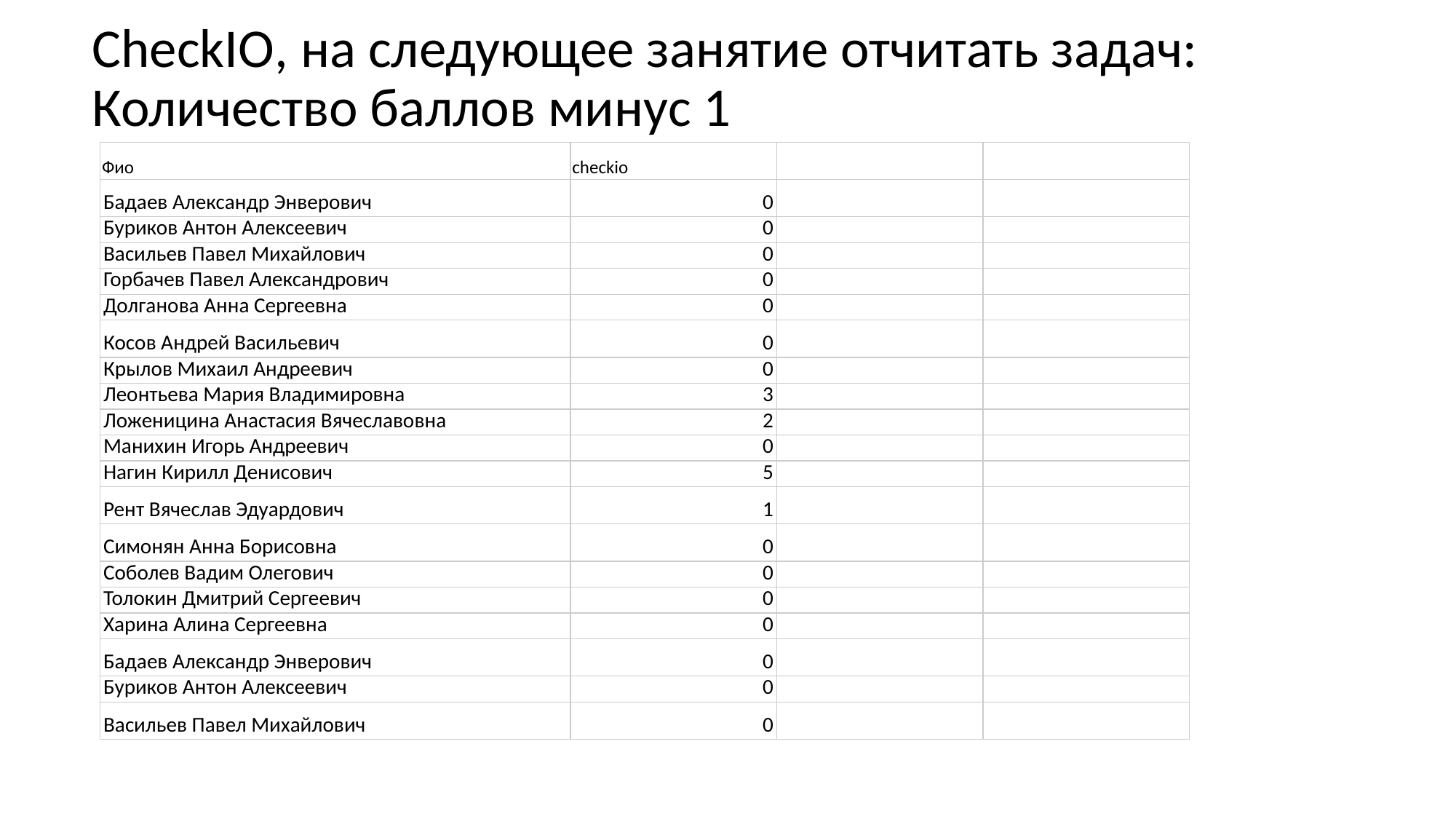

# CheckIO, на следующее занятие отчитать задач: Количество баллов минус 1
| Фио | checkio |  |  |
| --- | --- | --- | --- |
| Бадаев Александр Энверович | 0 |  |  |
| Буриков Антон Алексеевич | 0 |  |  |
| Васильев Павел Михайлович | 0 |  |  |
| Горбачев Павел Александрович | 0 |  |  |
| Долганова Анна Сергеевна | 0 |  |  |
| Косов Андрей Васильевич | 0 |  |  |
| Крылов Михаил Андреевич | 0 |  |  |
| Леонтьева Мария Владимировна | 3 |  |  |
| Ложеницина Анастасия Вячеславовна | 2 |  |  |
| Манихин Игорь Андреевич | 0 |  |  |
| Нагин Кирилл Денисович | 5 |  |  |
| Рент Вячеслав Эдуардович | 1 |  |  |
| Симонян Анна Борисовна | 0 |  |  |
| Соболев Вадим Олегович | 0 |  |  |
| Толокин Дмитрий Сергеевич | 0 |  |  |
| Харина Алина Сергеевна | 0 |  |  |
| Бадаев Александр Энверович | 0 |  |  |
| Буриков Антон Алексеевич | 0 |  |  |
| Васильев Павел Михайлович | 0 |  |  |